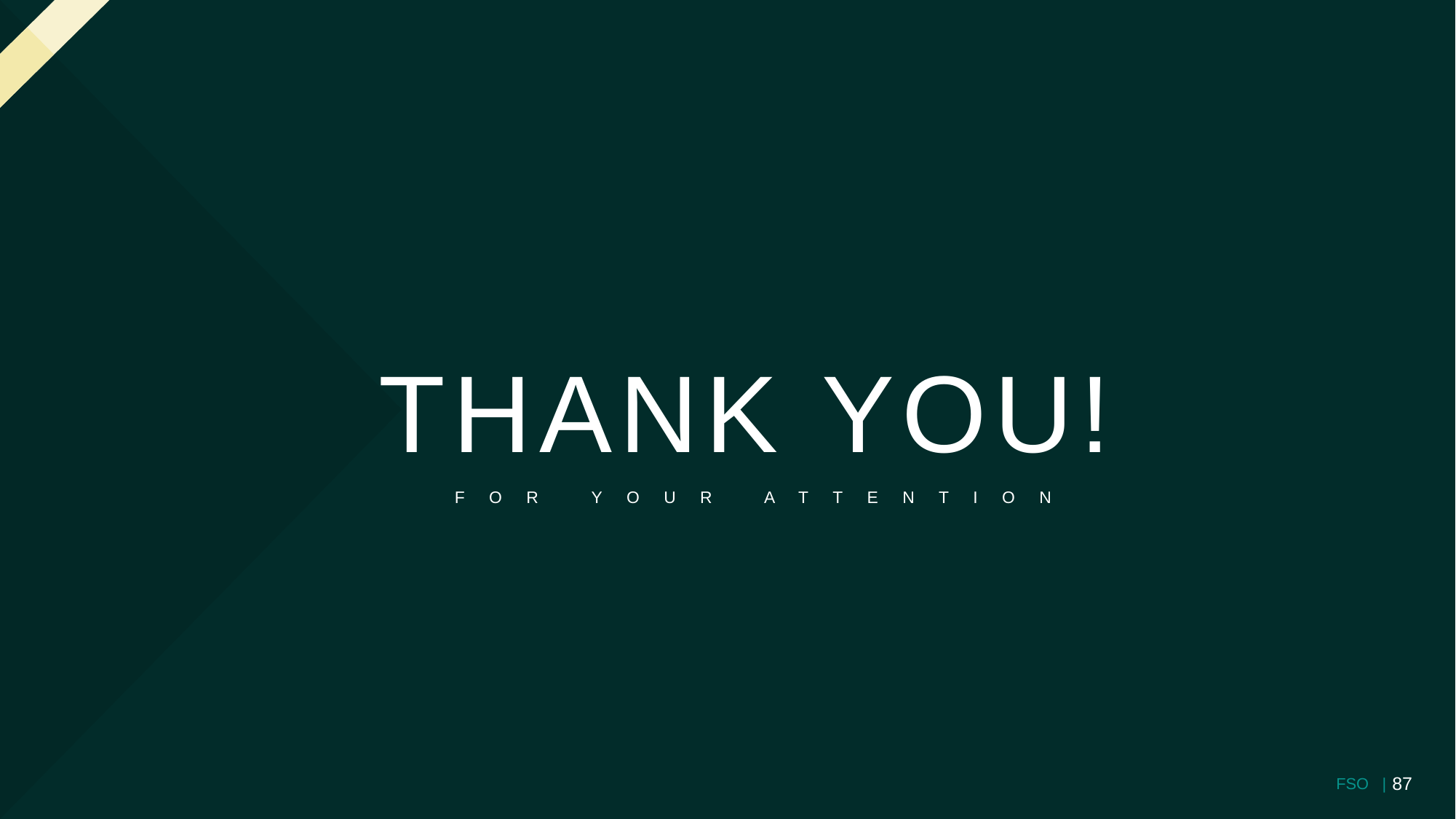

THANK YOU!
FOR YOUR ATTENTION
87
FSO |